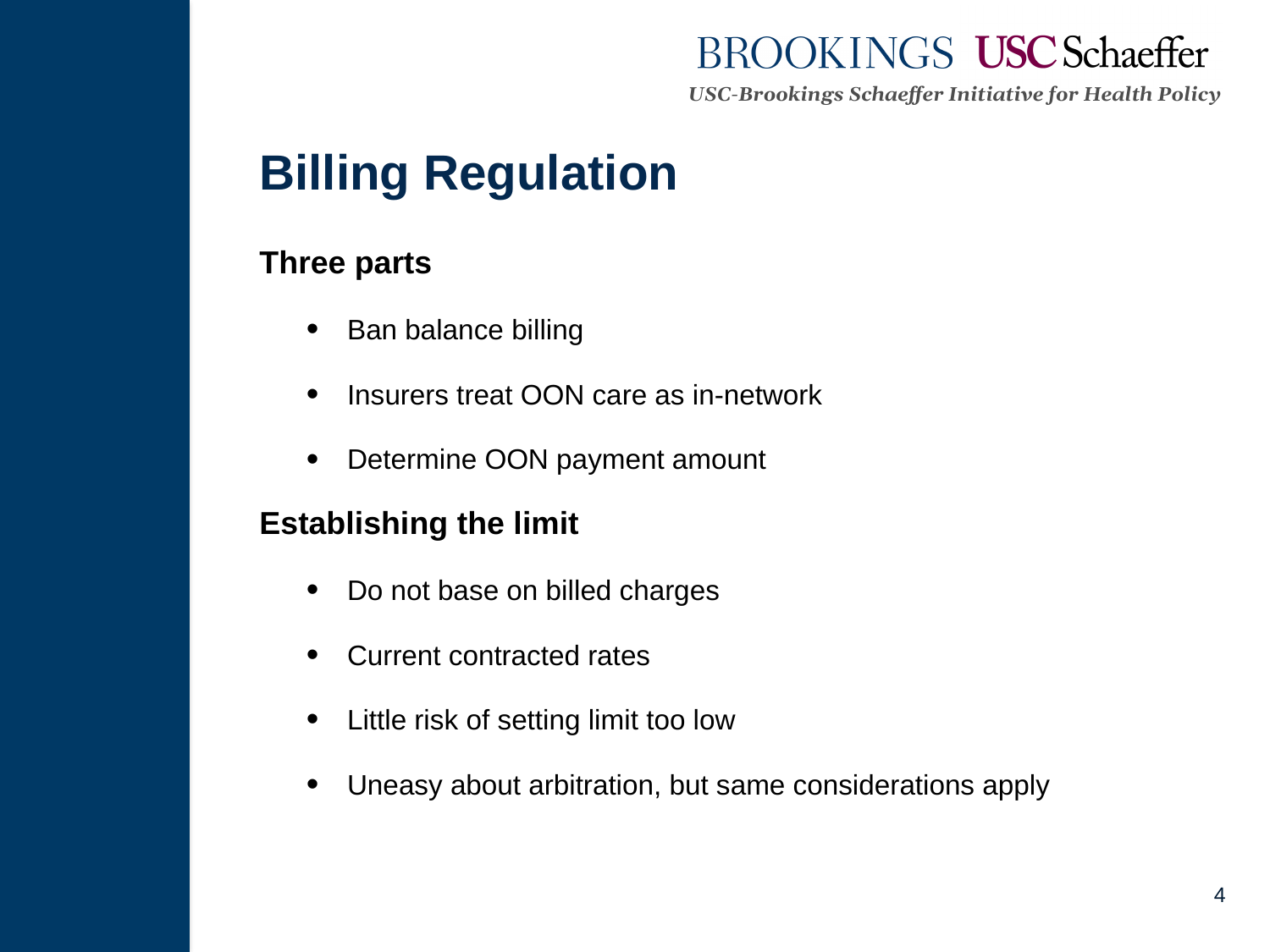

Billing Regulation
Three parts
Ban balance billing
Insurers treat OON care as in-network
Determine OON payment amount
Establishing the limit
Do not base on billed charges
Current contracted rates
Little risk of setting limit too low
Uneasy about arbitration, but same considerations apply